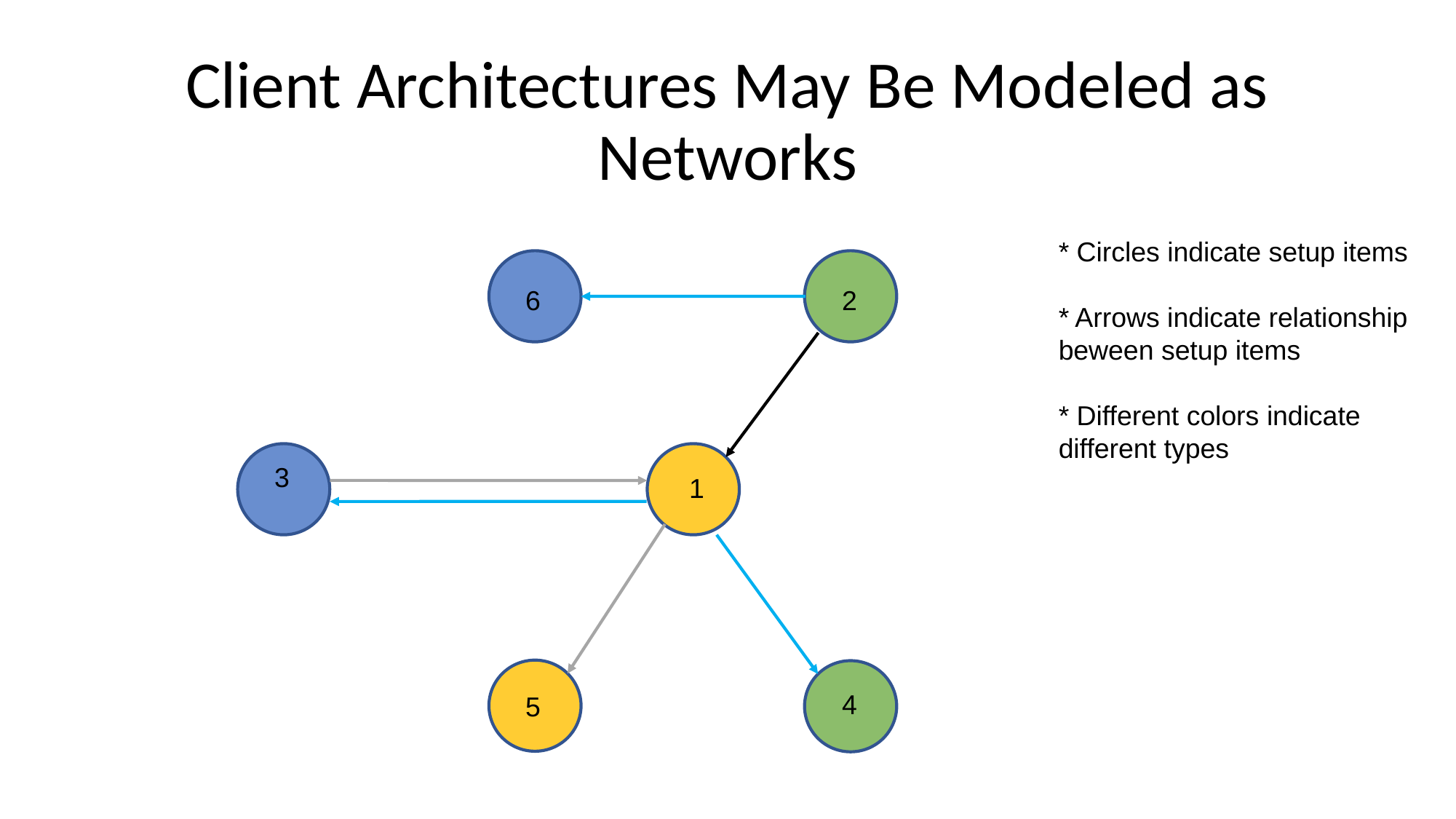

Client Architectures May Be Modeled as Networks
* Circles indicate setup items

* Arrows indicate relationship beween setup items

* Different colors indicate different types

6
2
3
1
4
5